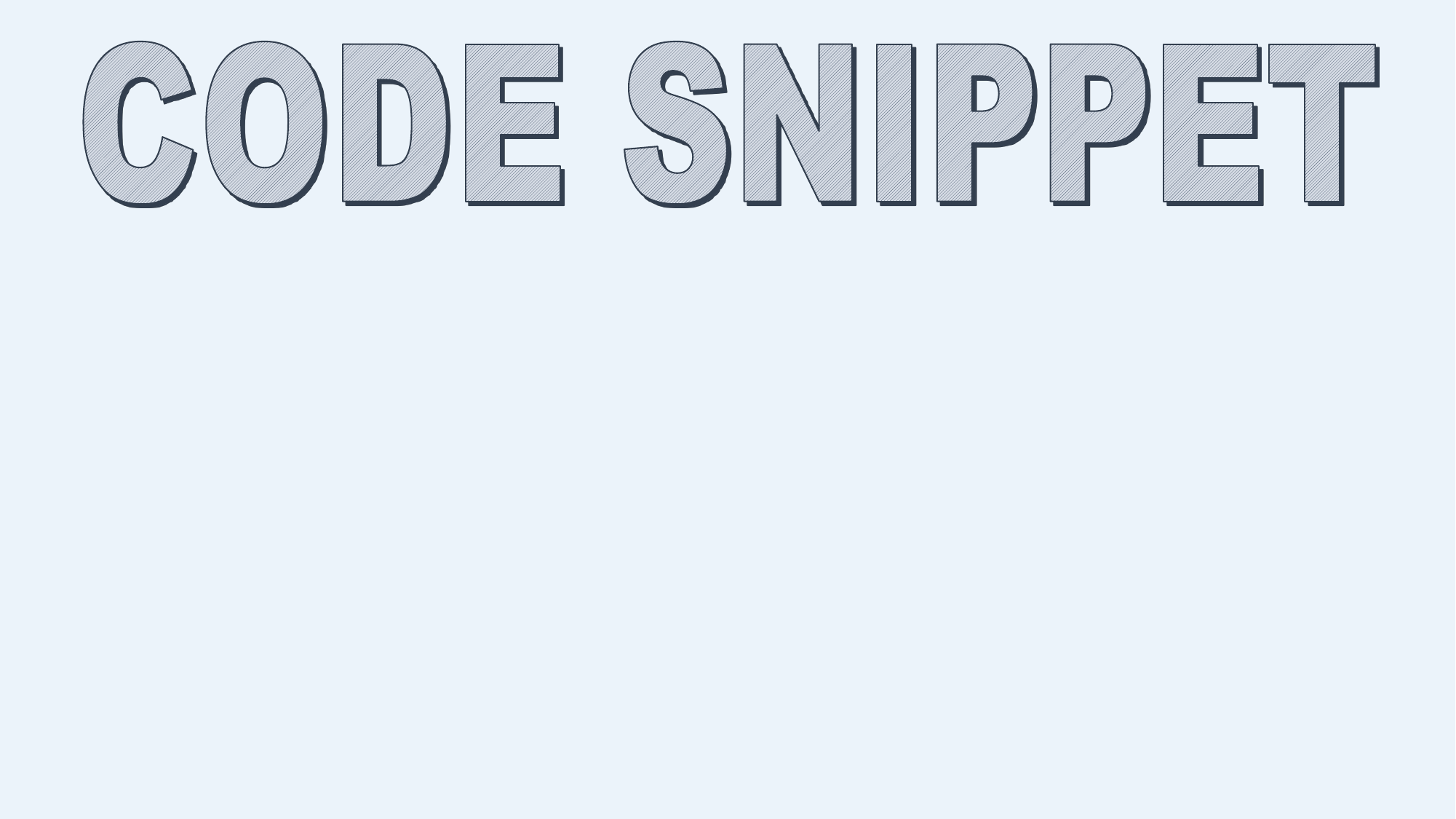

Handleinput(string Input)
Division By Zero Handling
Sign Toggle Function (±)
Percentage Calculation
Keyboard Input Support
Formatting Output